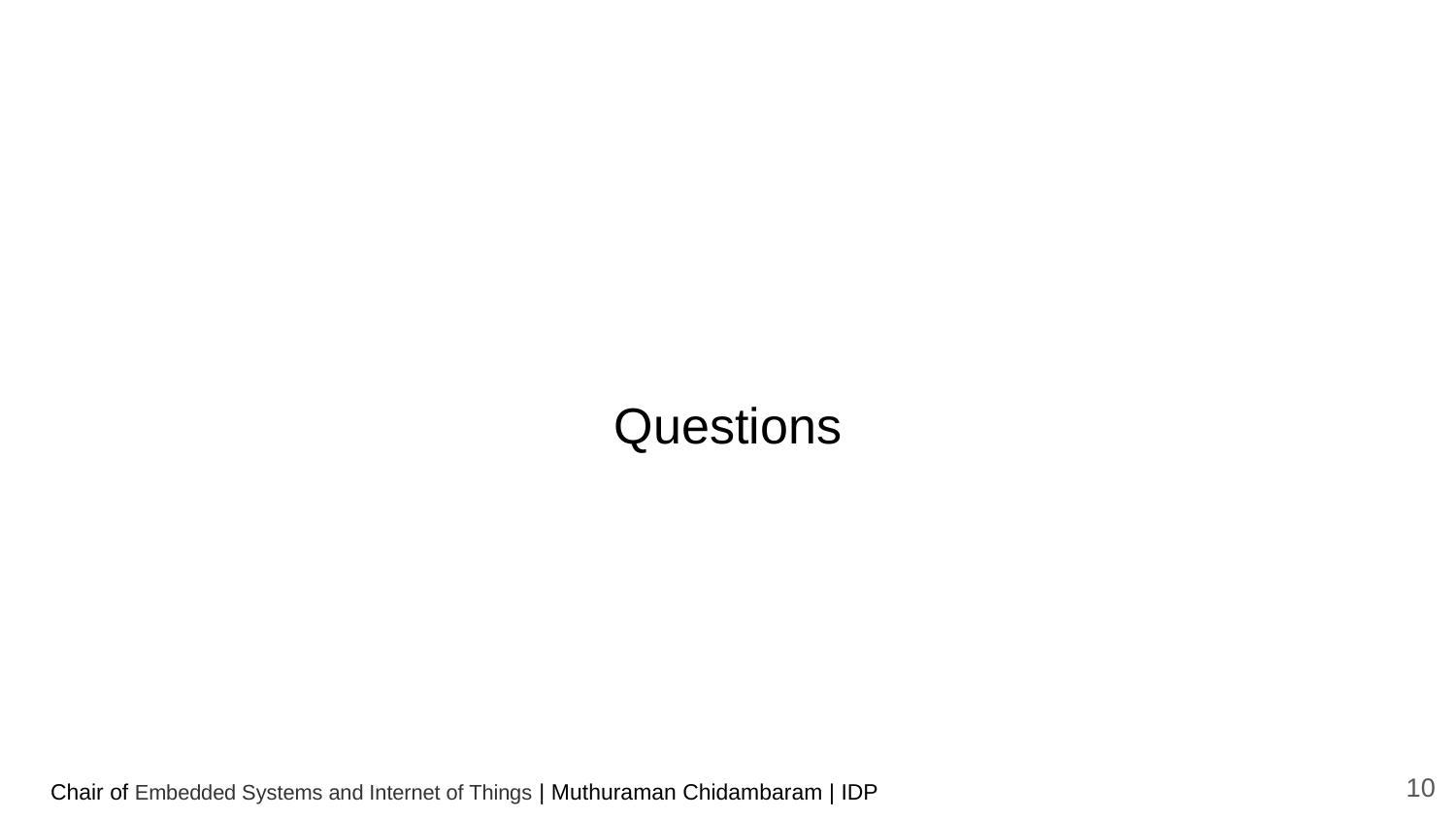

Questions
10
Chair of Embedded Systems and Internet of Things | Muthuraman Chidambaram | IDP